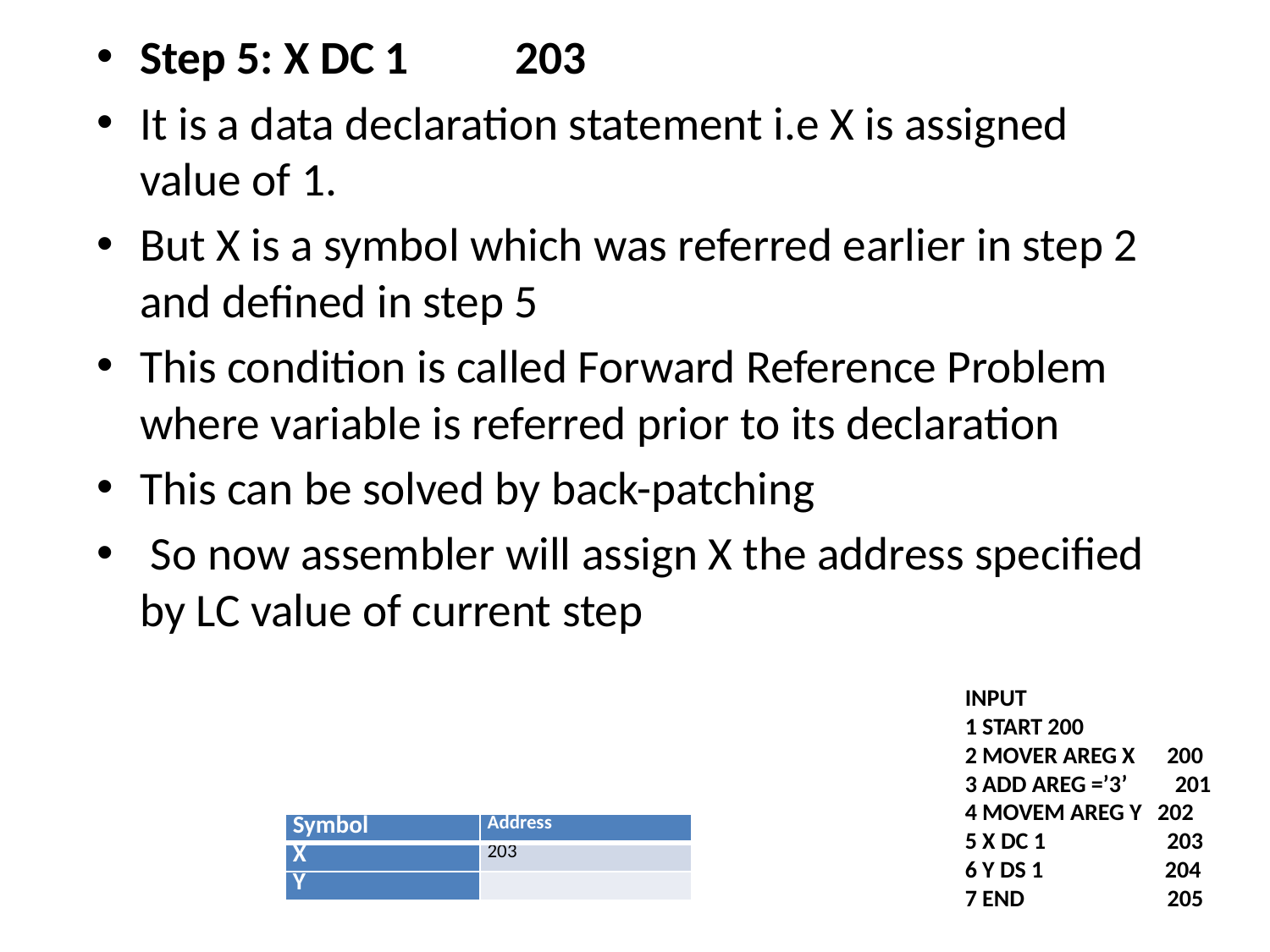

Step 5: X DC 1          203
It is a data declaration statement i.e X is assigned value of 1.
But X is a symbol which was referred earlier in step 2 and defined in step 5
This condition is called Forward Reference Problem where variable is referred prior to its declaration
This can be solved by back-patching
 So now assembler will assign X the address specified by LC value of current step

INPUT
1 START 200
2 MOVER AREG X      200
3 ADD AREG =’3’         201
4 MOVEM AREG Y   202
5 X DC 1                       203
6 Y DS 1                       204
7 END                           205

| Symbol | Address |
| --- | --- |
| X | 203 |
| Y |  |